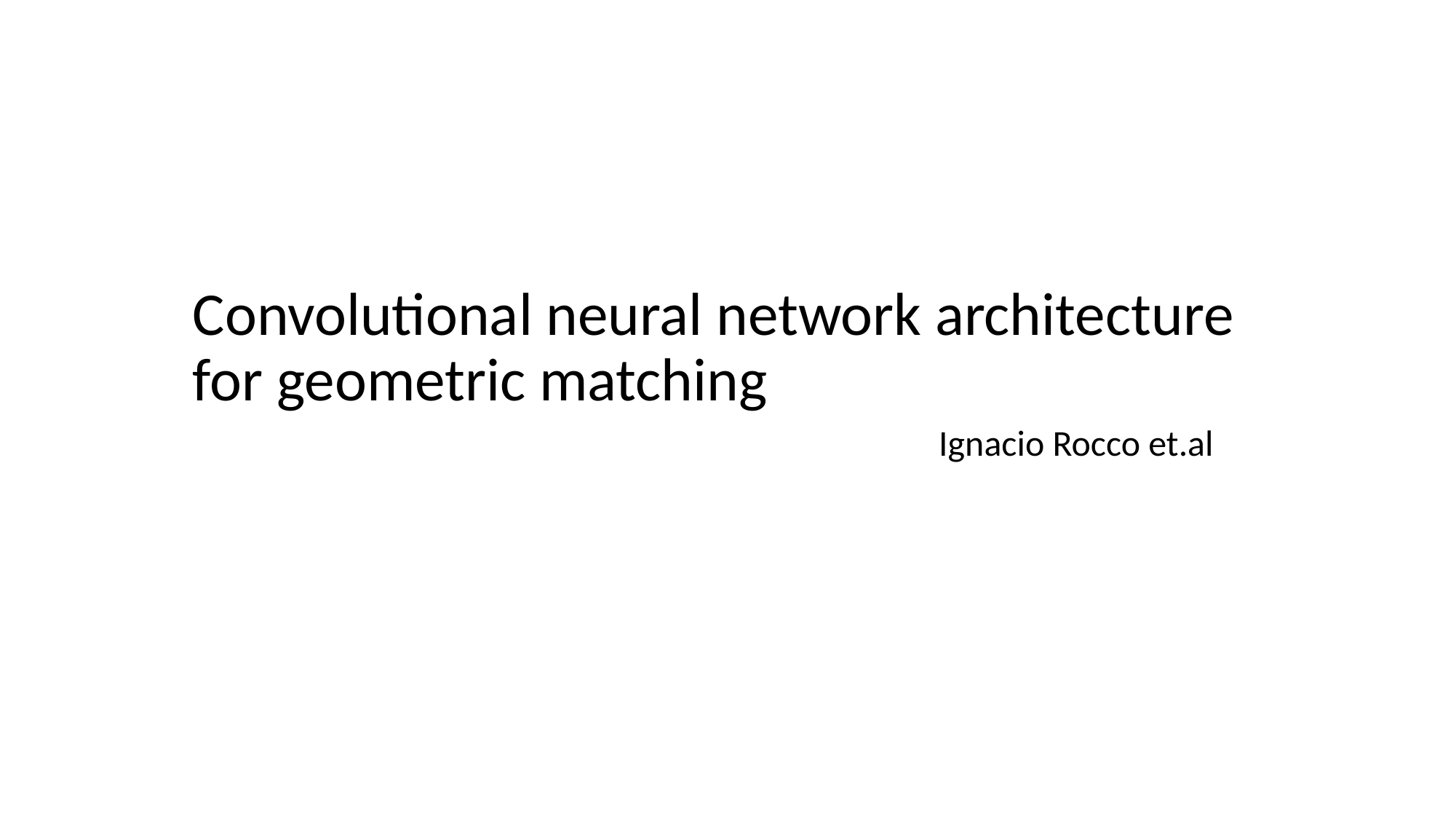

# Convolutional neural network architecture for geometric matching
                               Ignacio Rocco et.al